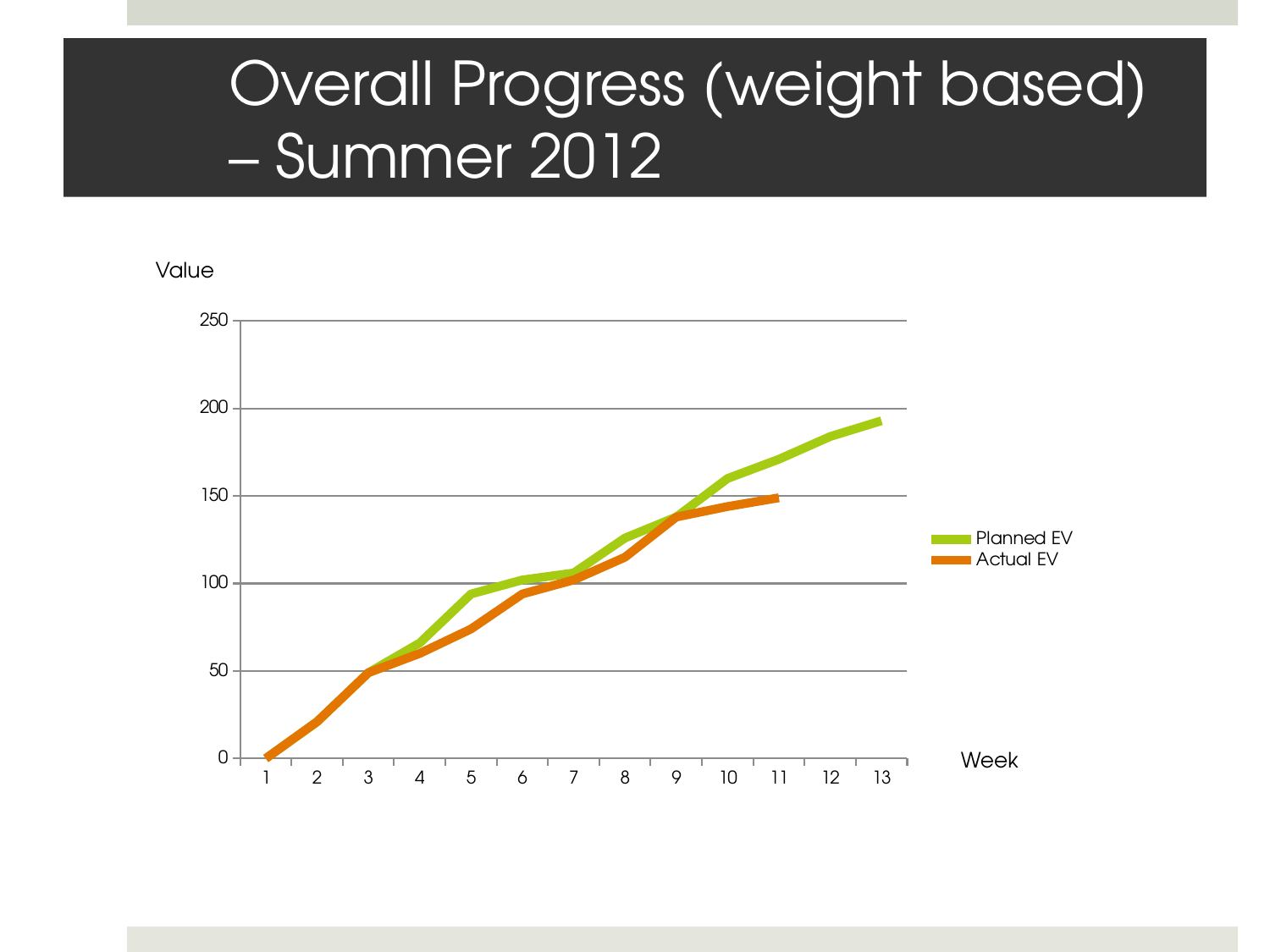

# Overall Progress (weight based) – Summer 2012
Value

### Chart

| Category | Planned EV | Actual EV |
|---|---|---|
Week